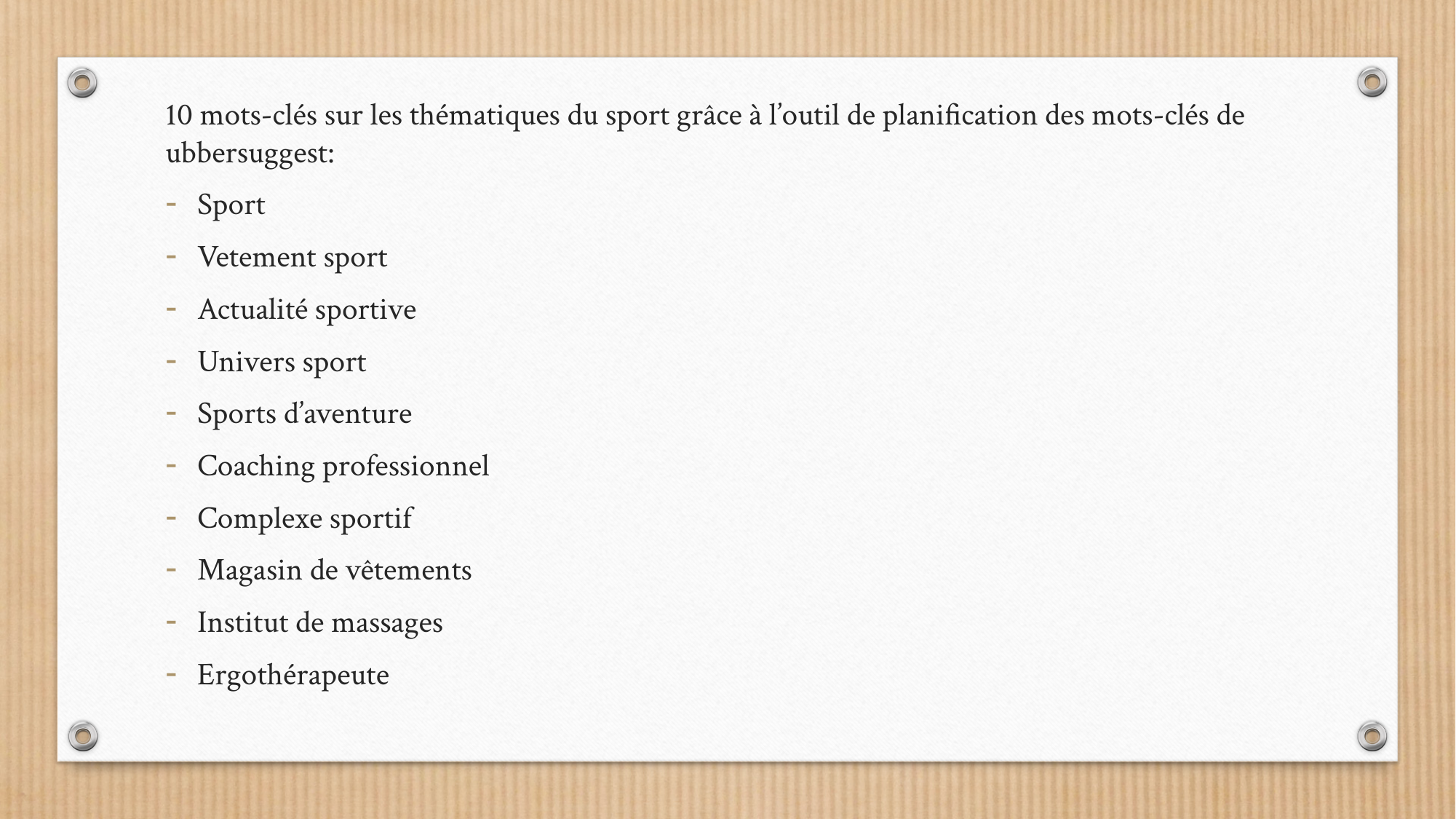

10 mots-clés sur les thématiques du sport grâce à l’outil de planification des mots-clés de ubbersuggest:
Sport
Vetement sport
Actualité sportive
Univers sport
Sports d’aventure
Coaching professionnel
Complexe sportif
Magasin de vêtements
Institut de massages
Ergothérapeute